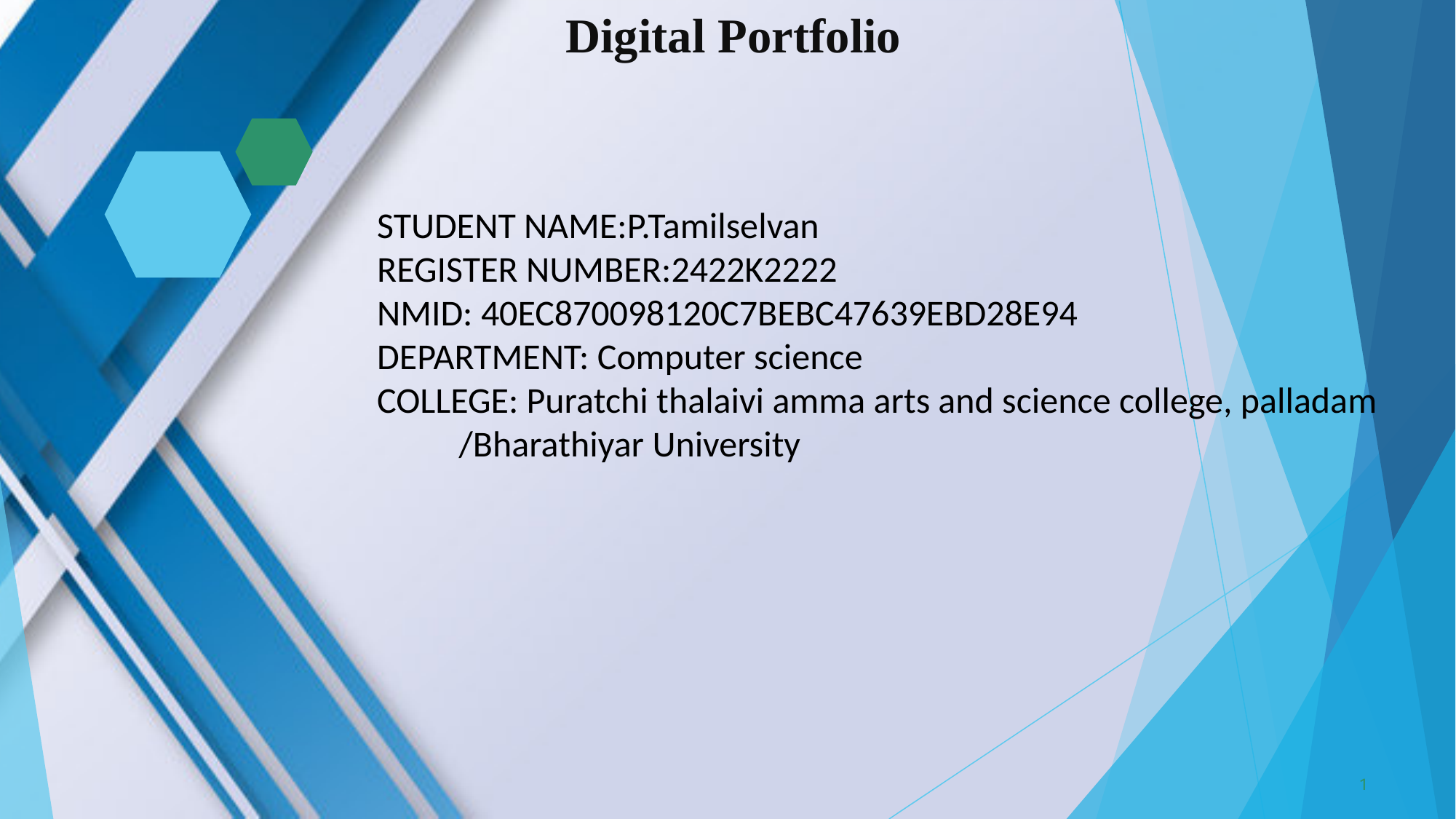

# Digital Portfolio

STUDENT NAME:P.Tamilselvan
REGISTER NUMBER:2422K2222
NMID: 40EC870098120C7BEBC47639EBD28E94
DEPARTMENT: Computer science
COLLEGE: Puratchi thalaivi amma arts and science college, palladam
          /Bharathiyar University

1